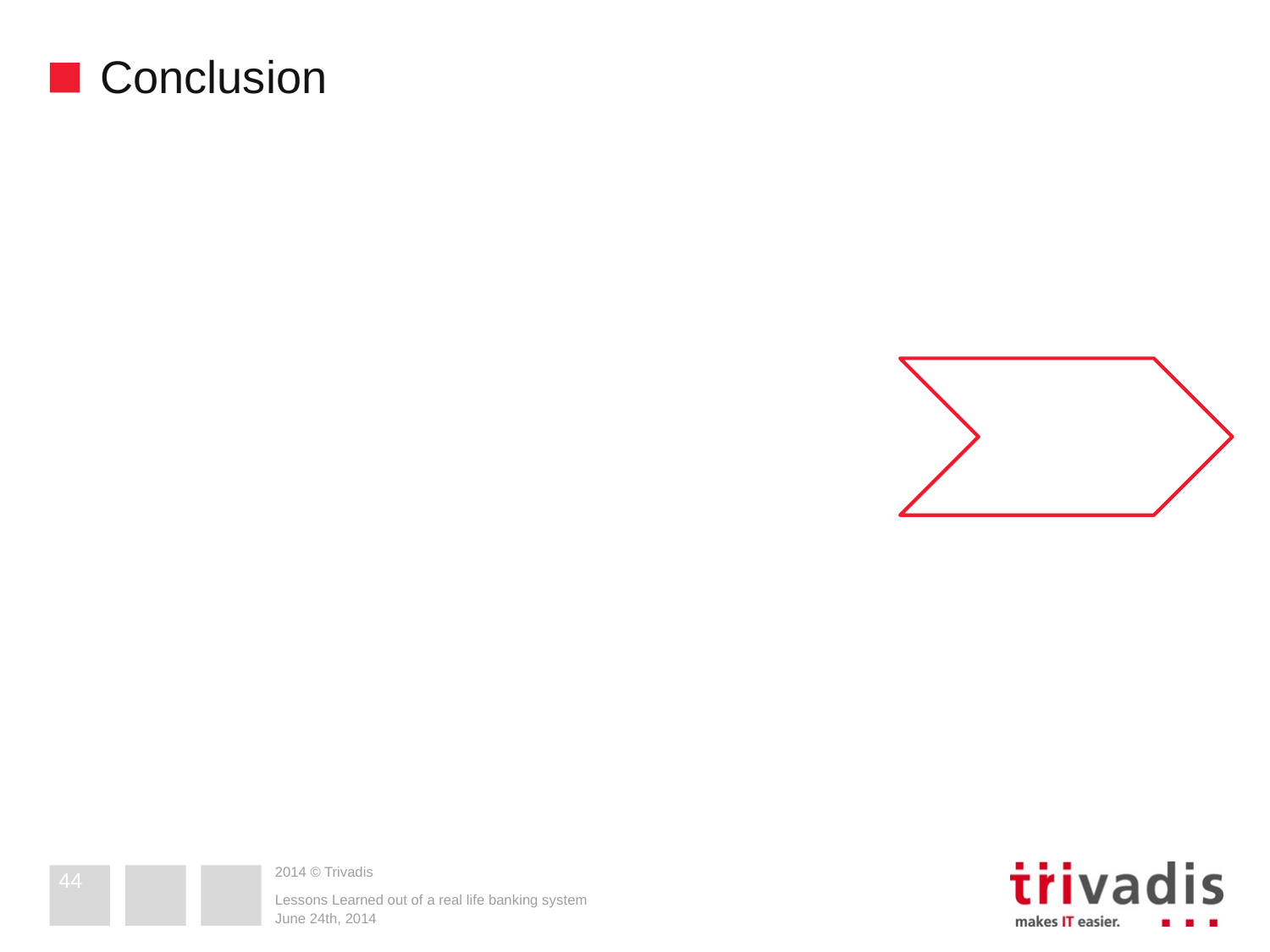

# Conclusion

44
Lessons Learned out of a real life banking system
June 24th, 2014